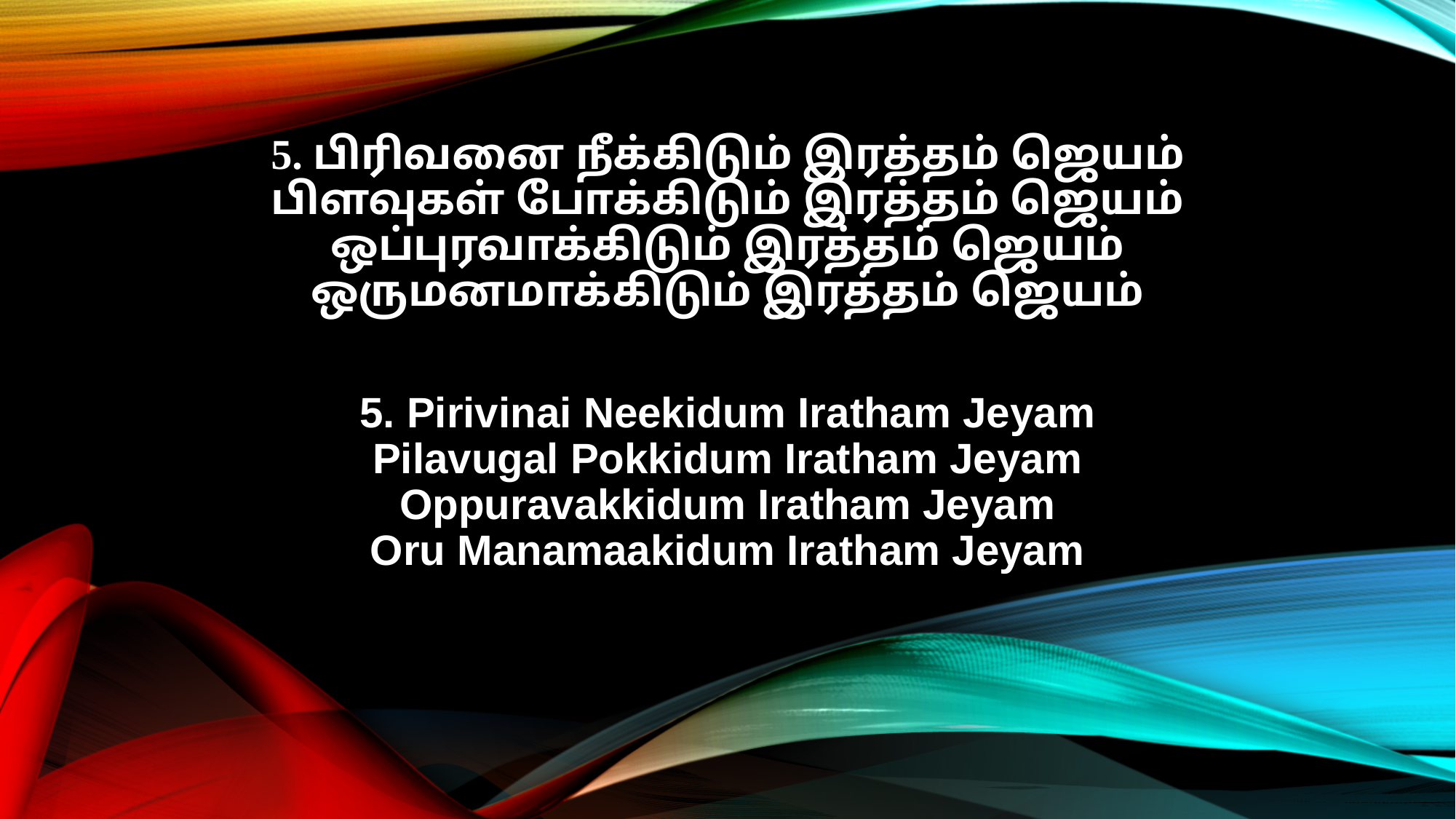

5. பிரிவனை நீக்கிடும் இரத்தம் ஜெயம்
பிளவுகள் போக்கிடும் இரத்தம் ஜெயம்
ஒப்புரவாக்கிடும் இரத்தம் ஜெயம்
ஒருமனமாக்கிடும் இரத்தம் ஜெயம்

5. Pirivinai Neekidum Iratham Jeyam
Pilavugal Pokkidum Iratham Jeyam
Oppuravakkidum Iratham Jeyam
Oru Manamaakidum Iratham Jeyam